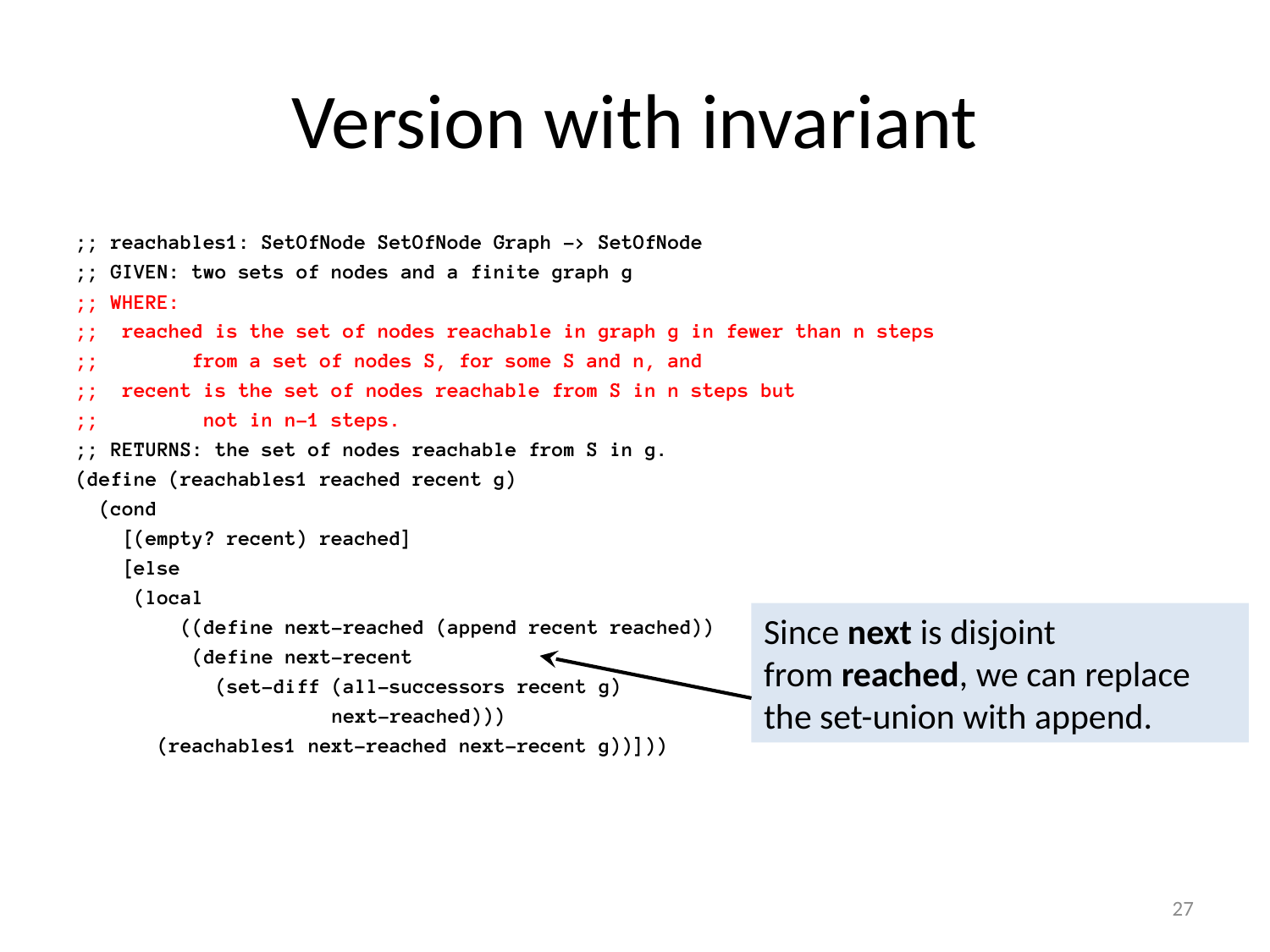

# Version with invariant
;; reachables1: SetOfNode SetOfNode Graph -> SetOfNode
;; GIVEN: two sets of nodes and a finite graph g
;; WHERE:
;;  reached is the set of nodes reachable in graph g in fewer than n steps
;;        from a set of nodes S, for some S and n, and
;;  recent is the set of nodes reachable from S in n steps but
;;         not in n-1 steps.
;; RETURNS: the set of nodes reachable from S in g.
(define (reachables1 reached recent g)
  (cond
    [(empty? recent) reached]
    [else
     (local
         ((define next-reached (append recent reached))
          (define next-recent
            (set-diff (all-successors recent g)
                      next-reached)))
       (reachables1 next-reached next-recent g))]))
Since next is disjoint
from reached, we can replace the set-union with append.

27